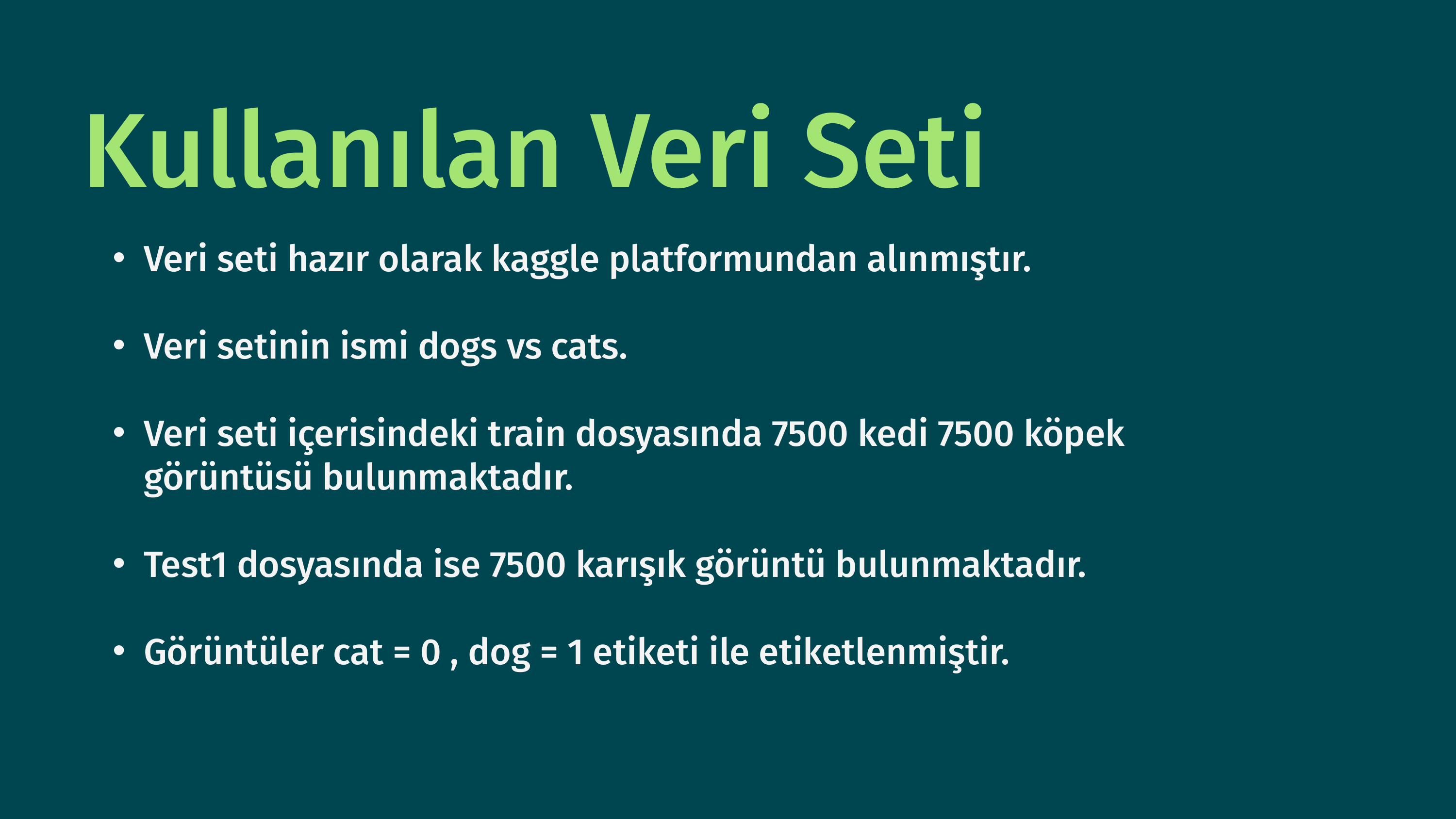

Kullanılan Veri Seti
Veri seti hazır olarak kaggle platformundan alınmıştır.

Veri setinin ismi dogs vs cats.

Veri seti içerisindeki train dosyasında 7500 kedi 7500 köpek görüntüsü bulunmaktadır.

Test1 dosyasında ise 7500 karışık görüntü bulunmaktadır.

Görüntüler cat = 0 , dog = 1 etiketi ile etiketlenmiştir.